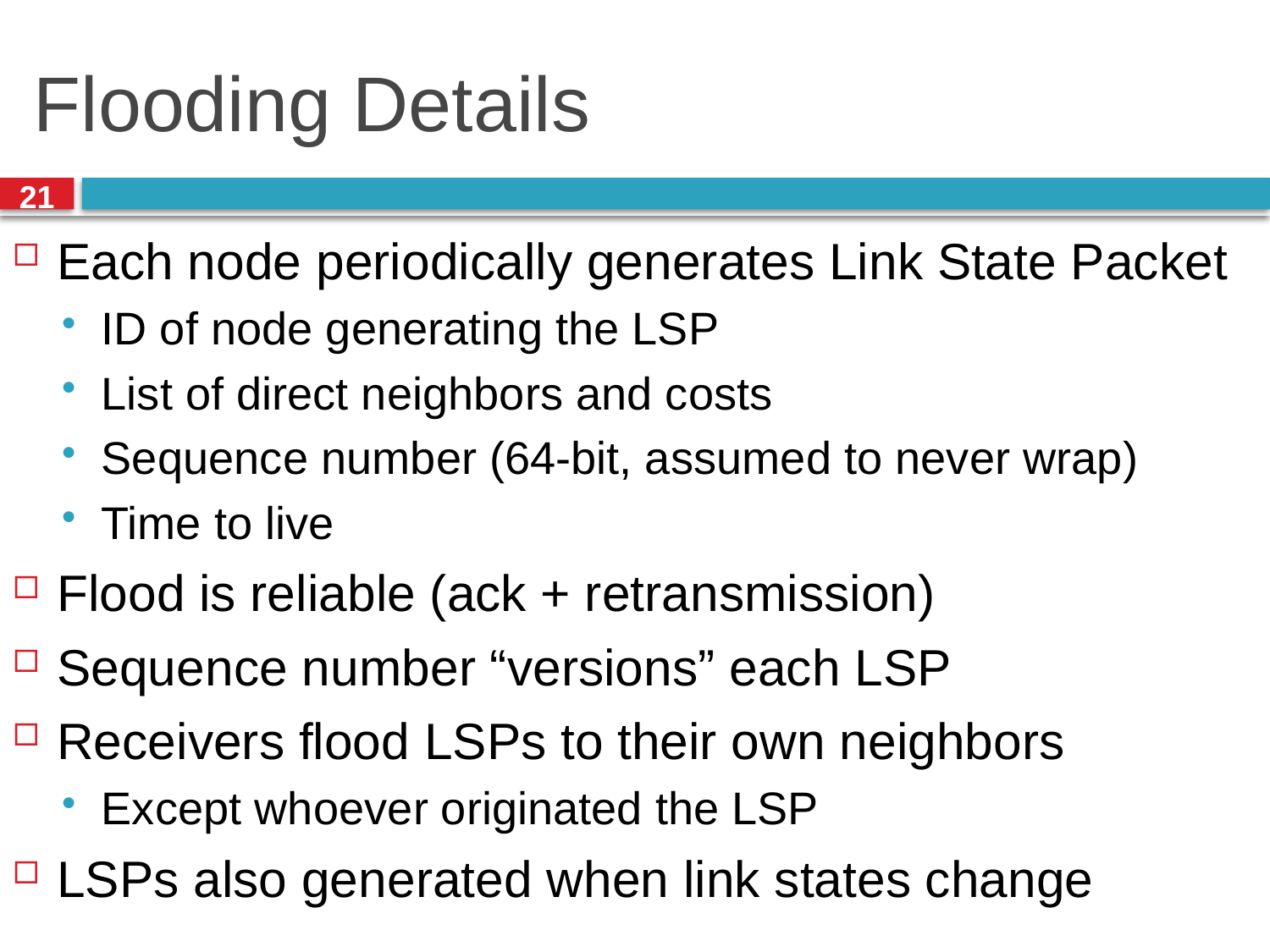

# Flooding Details
21
Each node periodically generates Link State Packet
ID of node generating the LSP
List of direct neighbors and costs
Sequence number (64-bit, assumed to never wrap)
Time to live
Flood is reliable (ack + retransmission)
Sequence number “versions” each LSP
Receivers flood LSPs to their own neighbors
Except whoever originated the LSP
LSPs also generated when link states change